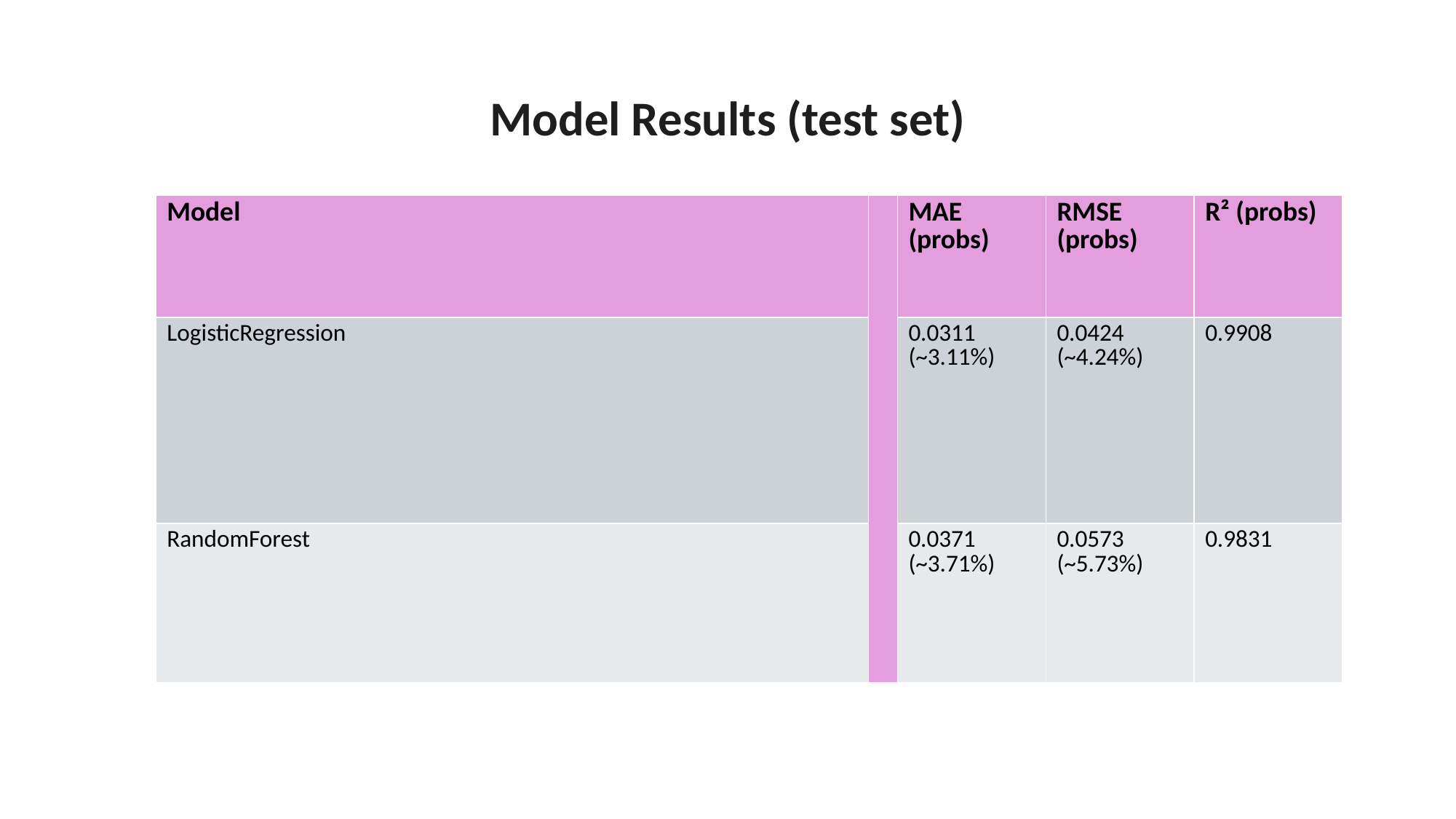

# Model Results (test set)
| Model |  | MAE (probs) | RMSE (probs) | R² (probs) |
| --- | --- | --- | --- | --- |
| LogisticRegression |  | 0.0311 (~3.11%) | 0.0424 (~4.24%) | 0.9908 |
| RandomForest |  | 0.0371 (~3.71%) | 0.0573 (~5.73%) | 0.9831 |